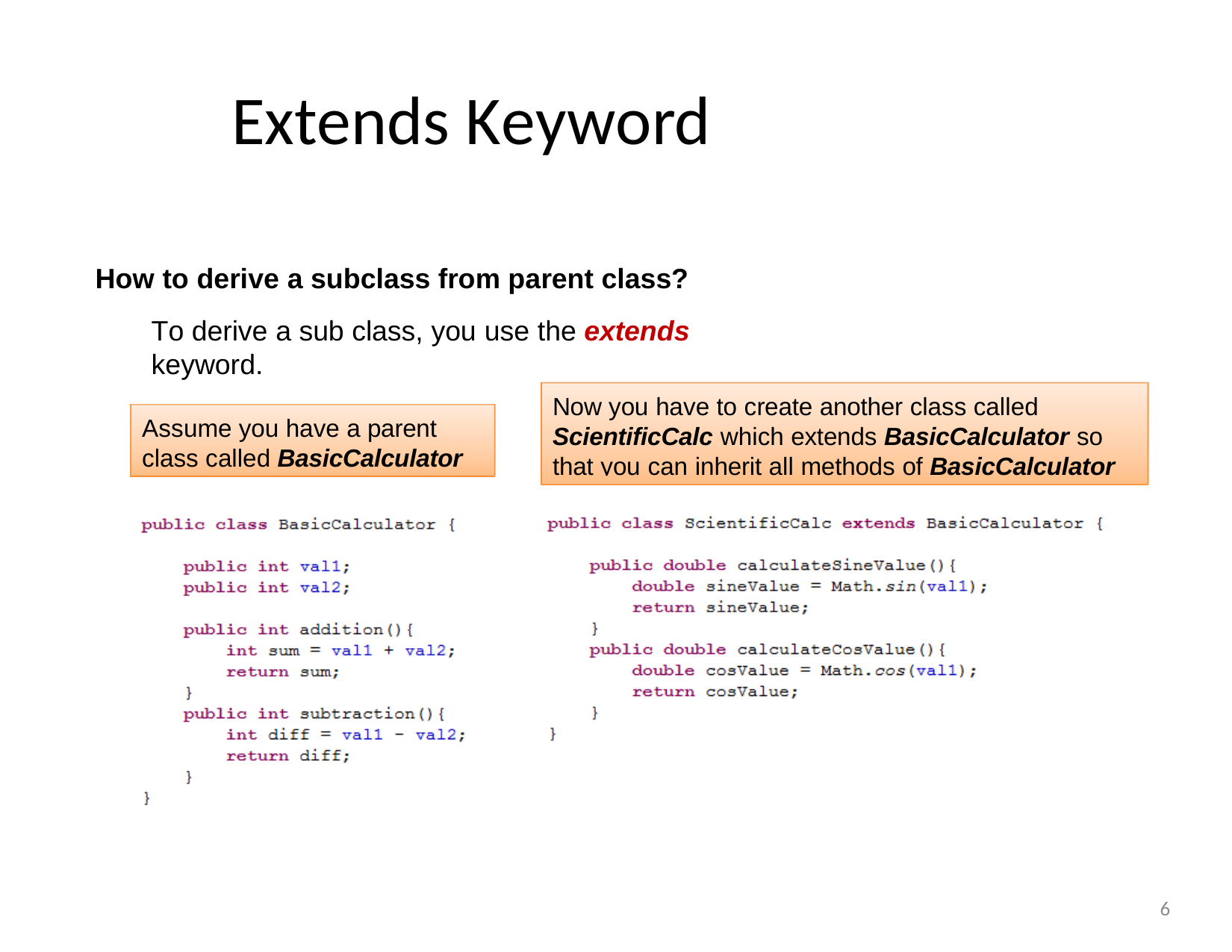

# Extends Keyword
How to derive a subclass from parent class?
To derive a sub class, you use the extends keyword.

Now you have to create another class called ScientificCalc which extends BasicCalculator so that you can inherit all methods of BasicCalculator

Assume you have a parent class called BasicCalculator

6